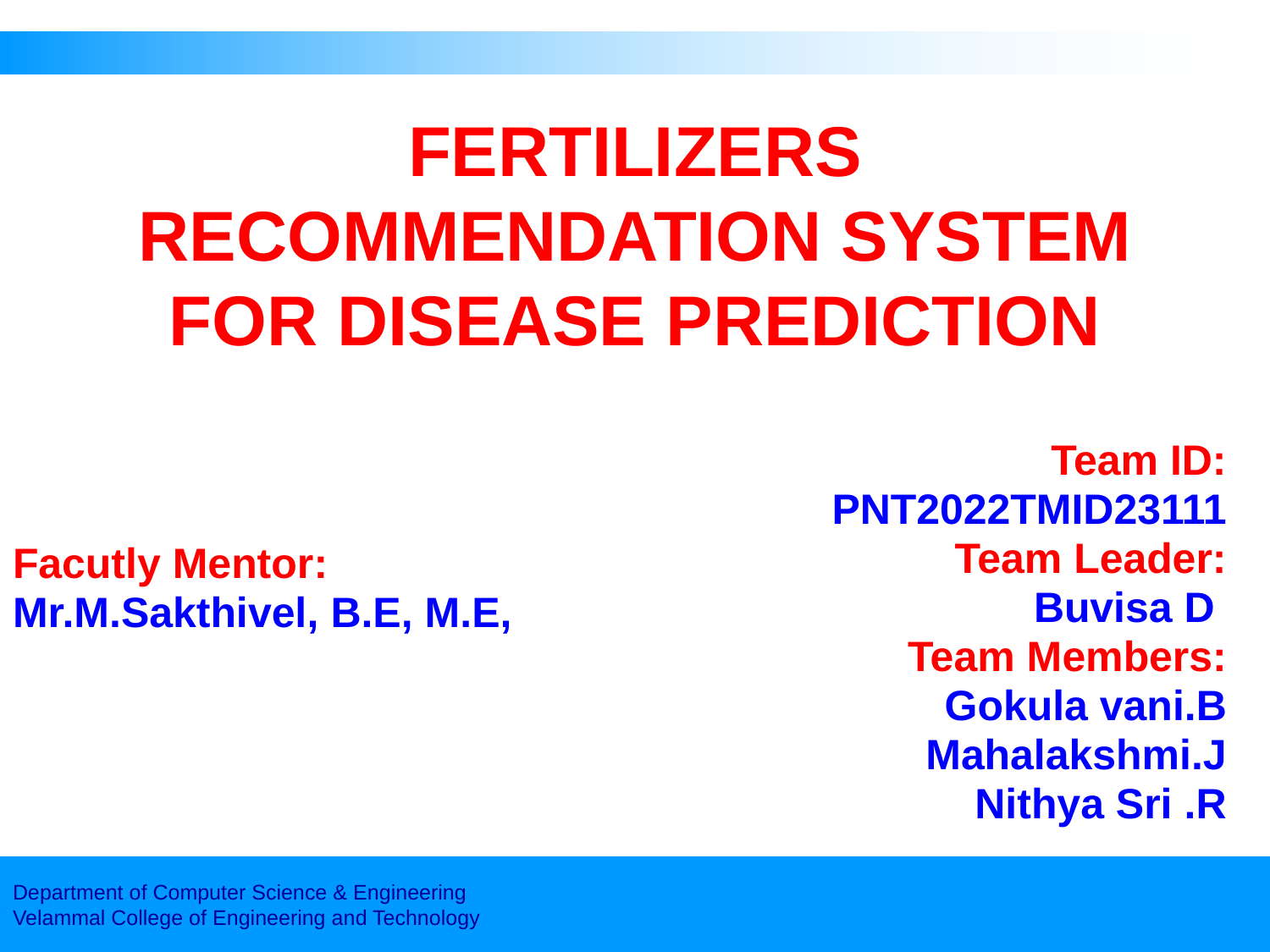

# FERTILIZERS RECOMMENDATION SYSTEM FOR DISEASE PREDICTION

Team ID:
PNT2022TMID23111
Team Leader:
                                                         Buvisa D
Team Members:
Gokula vani.B
Mahalakshmi.J
Nithya Sri .R
Facutly Mentor:
Mr.M.Sakthivel, B.E, M.E,

Department of Computer Science & Engineering
Velammal College of Engineering and Technology